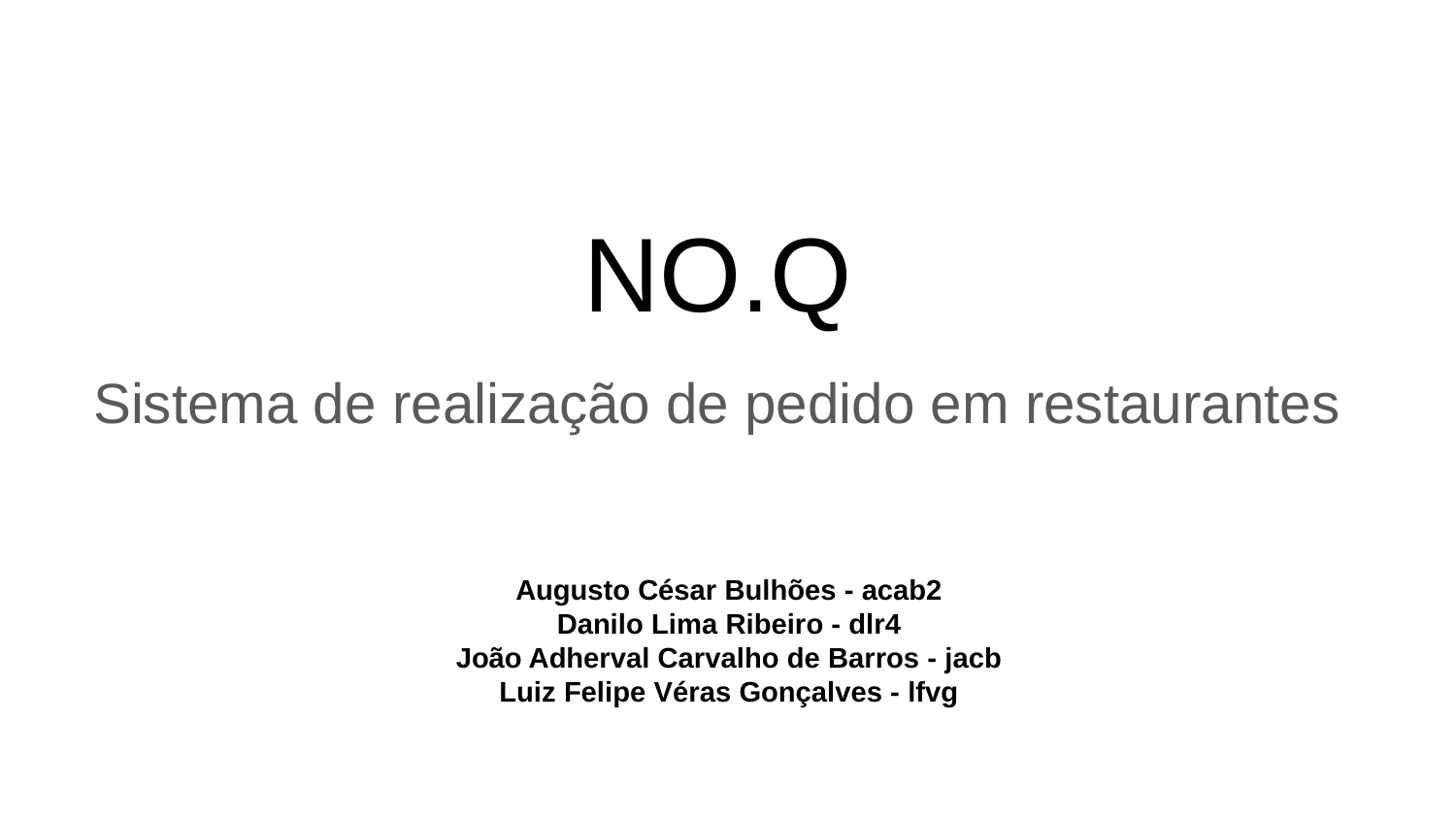

# NO.Q
Sistema de realização de pedido em restaurantes
Augusto César Bulhões - acab2
Danilo Lima Ribeiro - dlr4
João Adherval Carvalho de Barros - jacb
Luiz Felipe Véras Gonçalves - lfvg